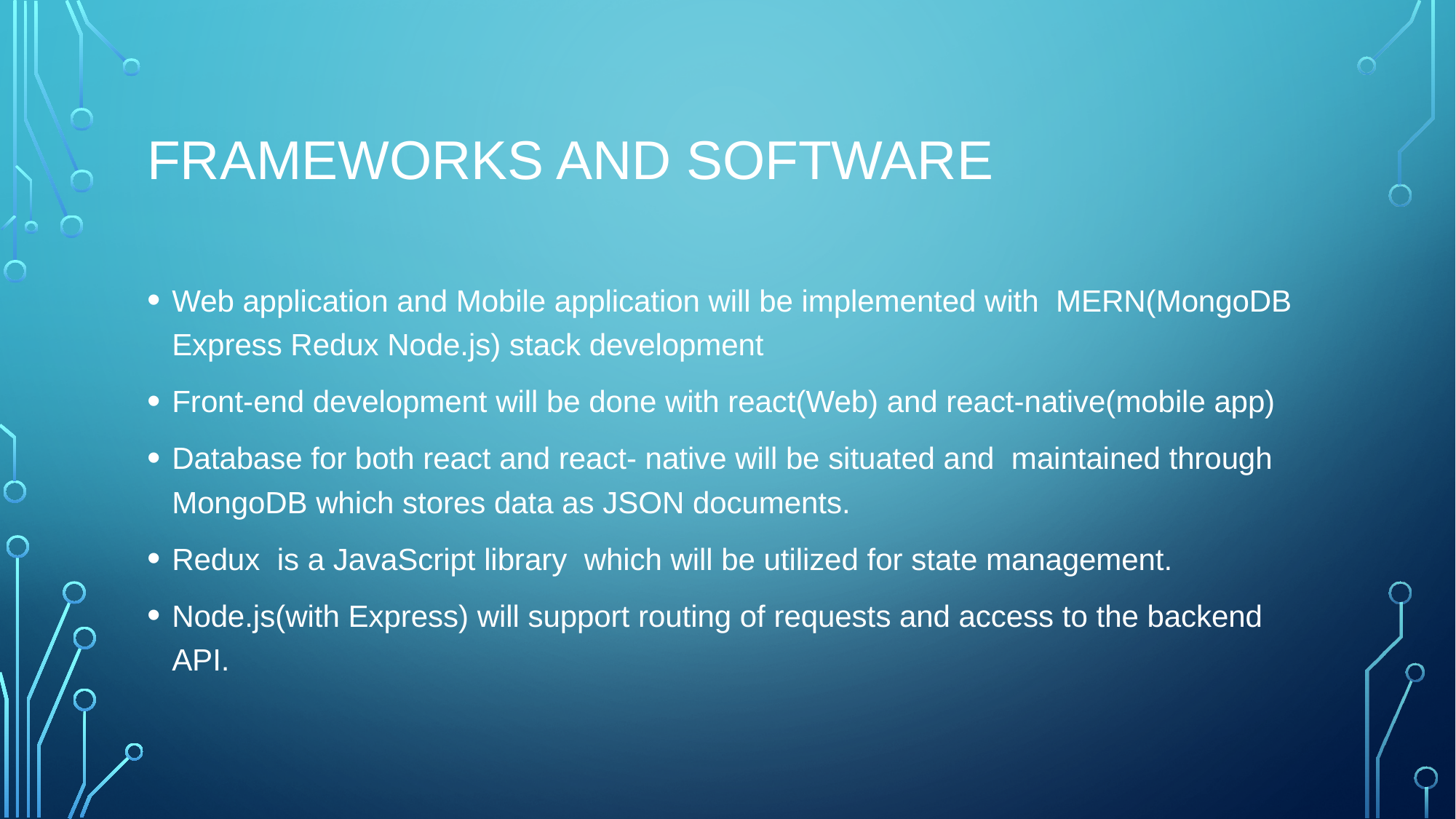

# Frameworks and Software
Web application and Mobile application will be implemented with  MERN(MongoDB Express Redux Node.js) stack development
Front-end development will be done with react(Web) and react-native(mobile app)
Database for both react and react- native will be situated and  maintained through MongoDB which stores data as JSON documents.
Redux  is a JavaScript library  which will be utilized for state management.
Node.js(with Express) will support routing of requests and access to the backend API.